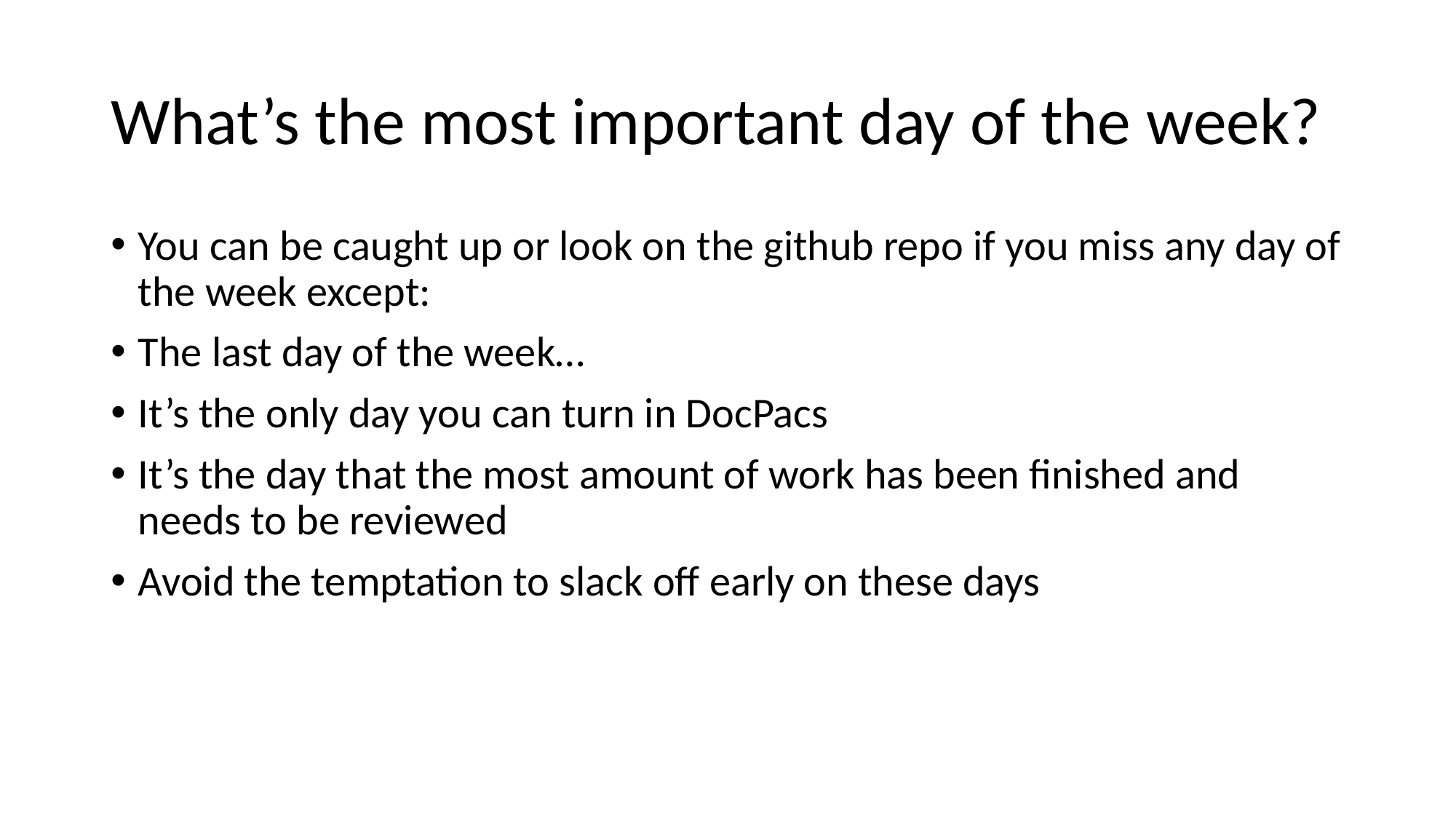

# What’s the most important day of the week?
You can be caught up or look on the github repo if you miss any day of the week except:
The last day of the week…
It’s the only day you can turn in DocPacs
It’s the day that the most amount of work has been finished and needs to be reviewed
Avoid the temptation to slack off early on these days